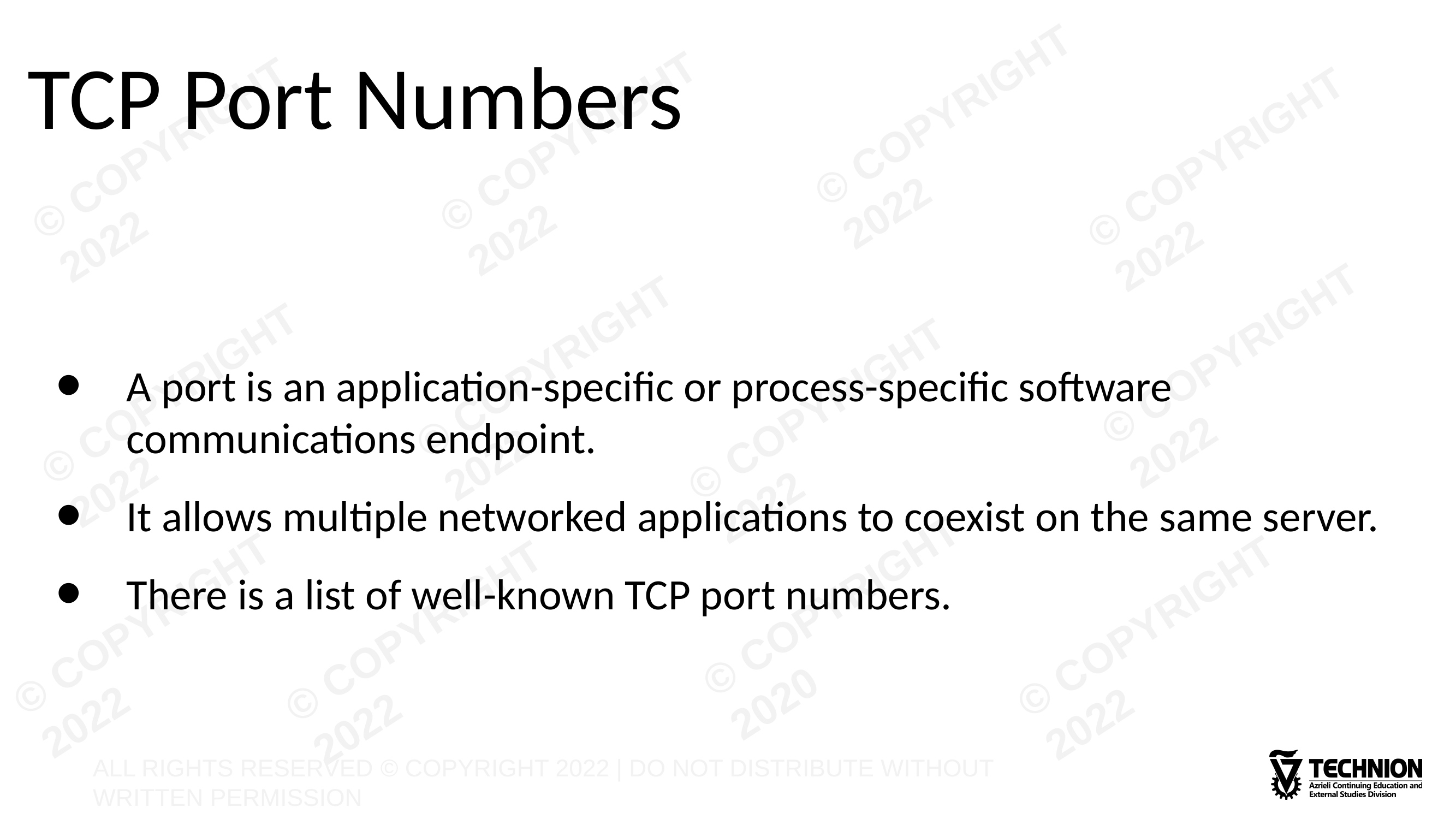

# TCP Port Numbers
A port is an application-specific or process-specific software communications endpoint.
It allows multiple networked applications to coexist on the same server.
There is a list of well-known TCP port numbers.